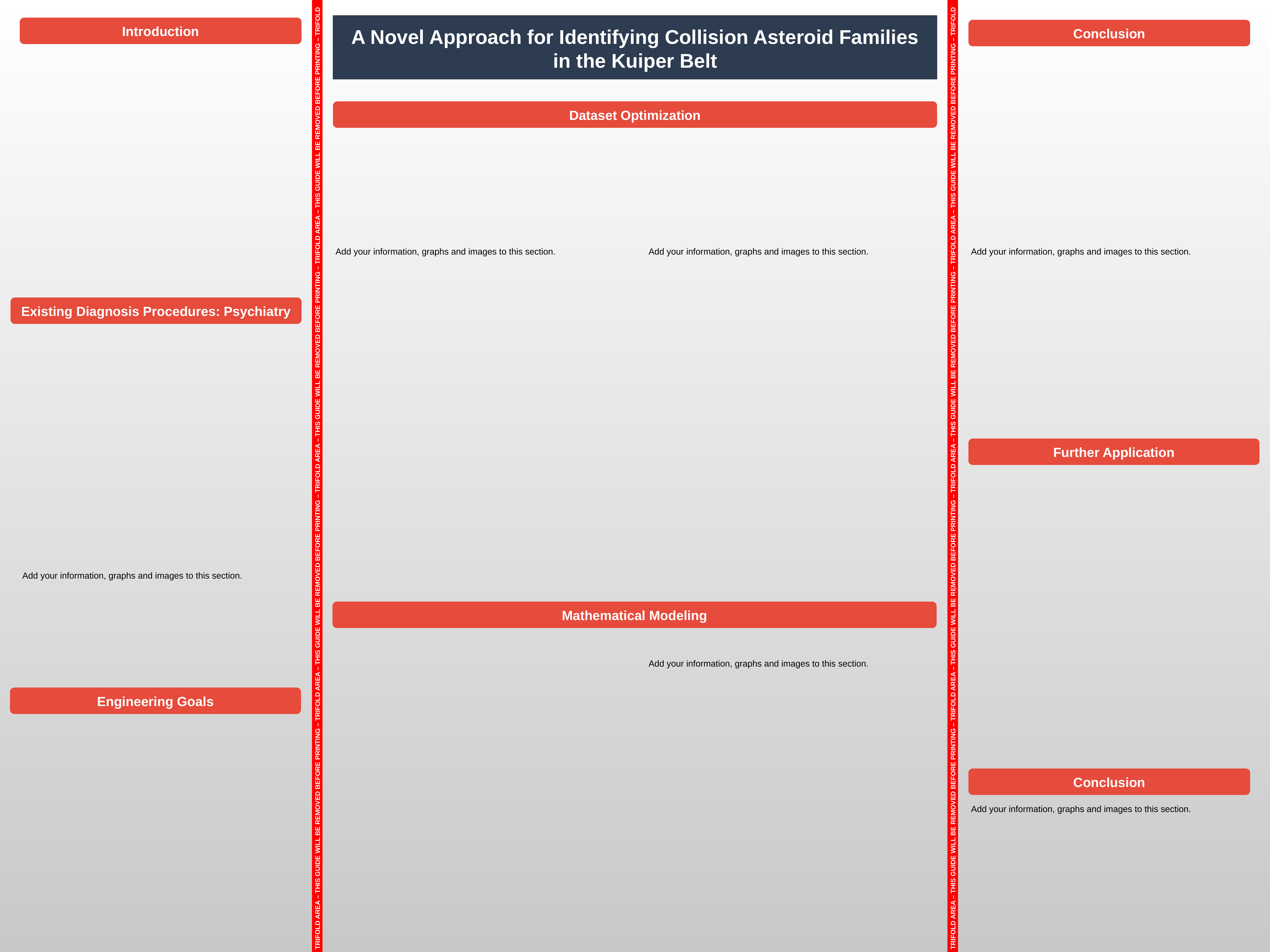

TRIFOLD AREA – THIS GUIDE WILL BE REMOVED BEFORE PRINTING – TRIFOLD AREA – THIS GUIDE WILL BE REMOVED BEFORE PRINTING – TRIFOLD AREA – THIS GUIDE WILL BE REMOVED BEFORE PRINTING – TRIFOLD AREA – THIS GUIDE WILL BE REMOVED BEFORE PRINTING – TRIFOLD
TRIFOLD AREA – THIS GUIDE WILL BE REMOVED BEFORE PRINTING – TRIFOLD AREA – THIS GUIDE WILL BE REMOVED BEFORE PRINTING – TRIFOLD AREA – THIS GUIDE WILL BE REMOVED BEFORE PRINTING – TRIFOLD AREA – THIS GUIDE WILL BE REMOVED BEFORE PRINTING – TRIFOLD
# v
Introduction
Conclusion
A Novel Approach for Identifying Collision Asteroid Families in the Kuiper Belt
Dataset Optimization
Add your information, graphs and images to this section.
Add your information, graphs and images to this section.
Add your information, graphs and images to this section.
Existing Diagnosis Procedures: Psychiatry
Further Application
Add your information, graphs and images to this section.
Mathematical Modeling
Add your information, graphs and images to this section.
Engineering Goals
Conclusion
Add your information, graphs and images to this section.